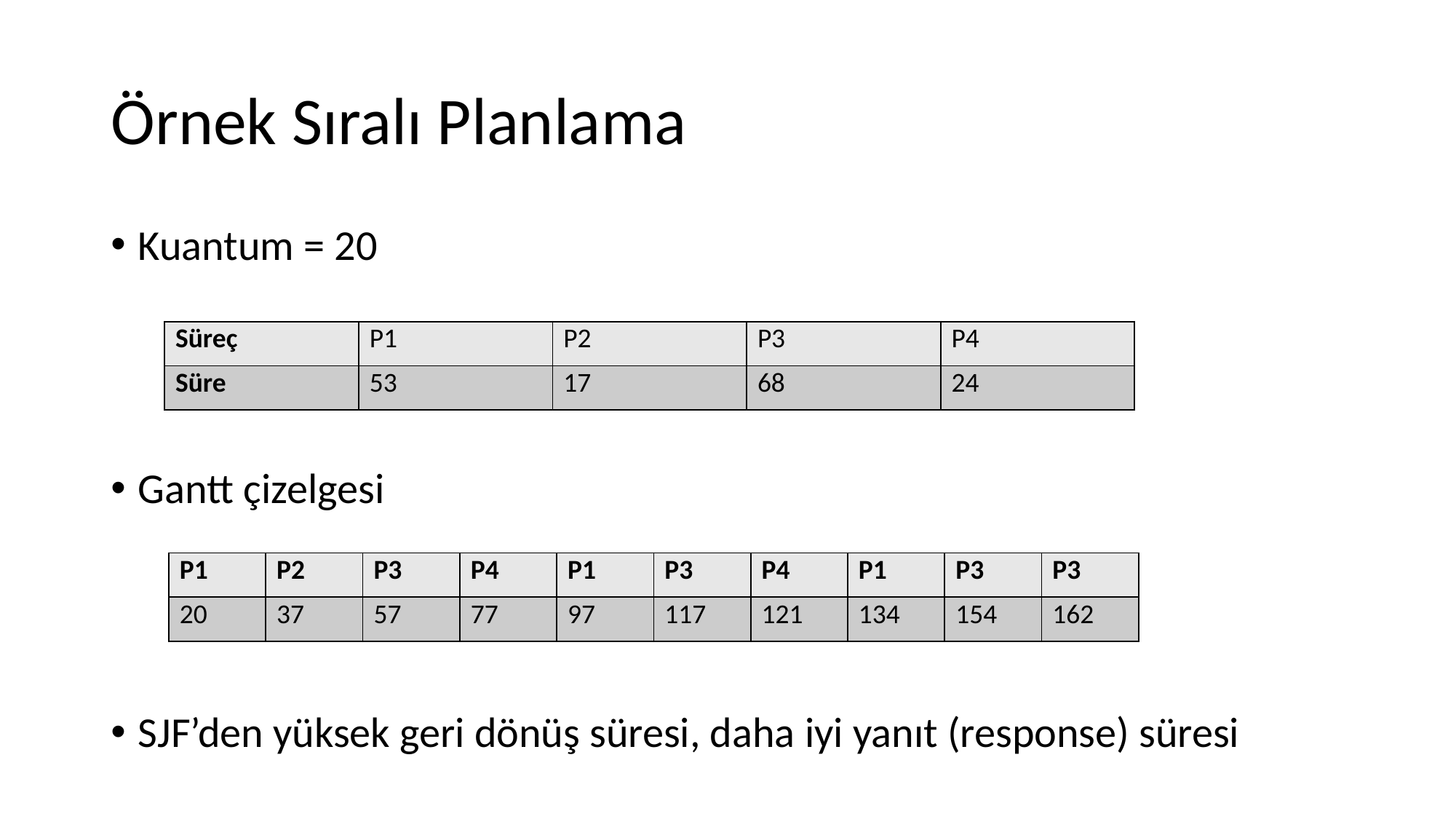

# Örnek Sıralı Planlama
Kuantum = 20

Gantt çizelgesi

SJF’den yüksek geri dönüş süresi, daha iyi yanıt (response) süresi
| Süreç | P1 | P2 | P3 | P4 |
| --- | --- | --- | --- | --- |
| Süre | 53 | 17 | 68 | 24 |
| P1 | P2 | P3 | P4 | P1 | P3 | P4 | P1 | P3 | P3 |
| --- | --- | --- | --- | --- | --- | --- | --- | --- | --- |
| 20 | 37 | 57 | 77 | 97 | 117 | 121 | 134 | 154 | 162 |